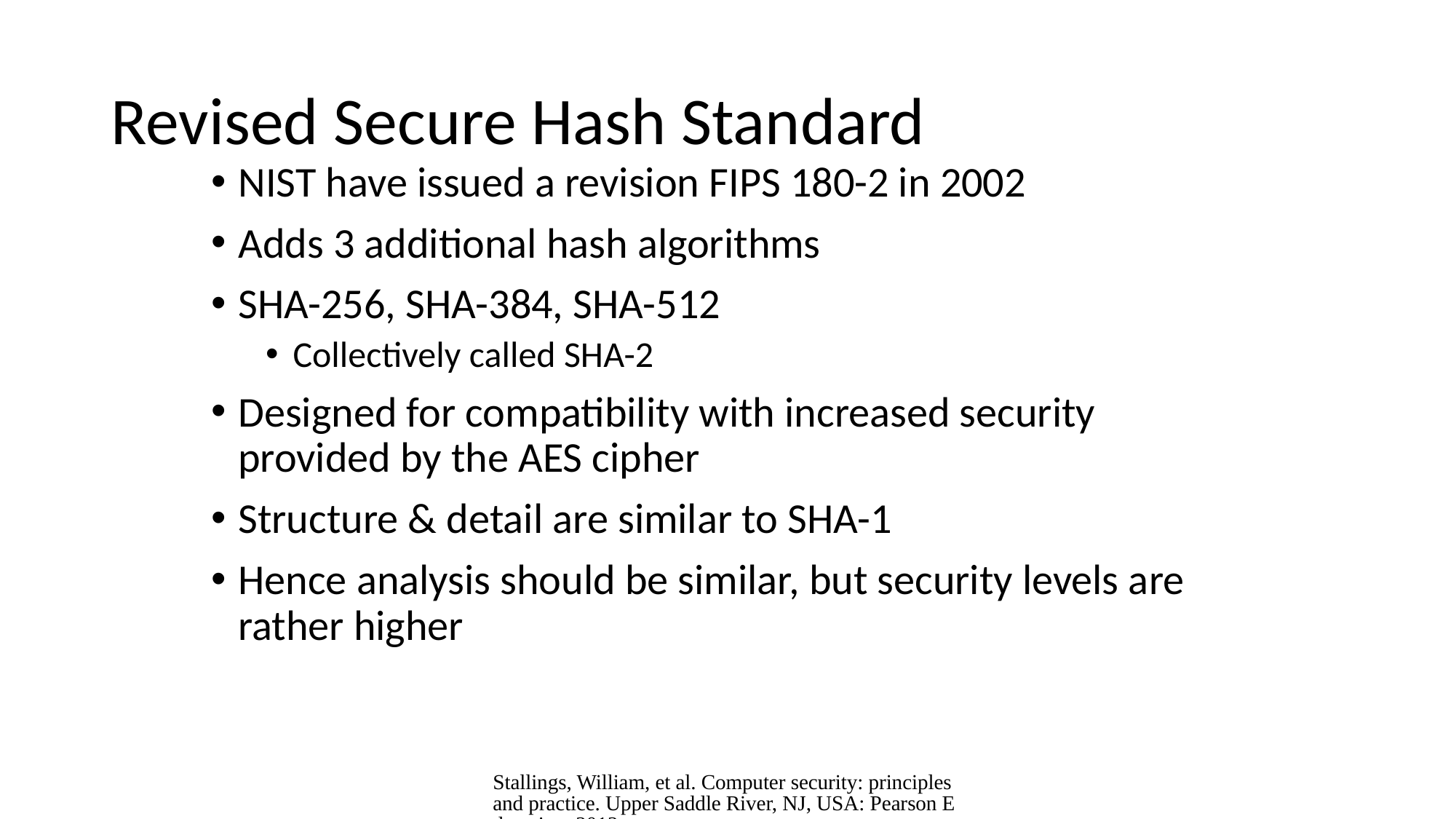

# Revised Secure Hash Standard
NIST have issued a revision FIPS 180-2 in 2002
Adds 3 additional hash algorithms
SHA-256, SHA-384, SHA-512
Collectively called SHA-2
Designed for compatibility with increased security provided by the AES cipher
Structure & detail are similar to SHA-1
Hence analysis should be similar, but security levels are rather higher
Stallings, William, et al. Computer security: principles and practice. Upper Saddle River, NJ, USA: Pearson Education, 2012.